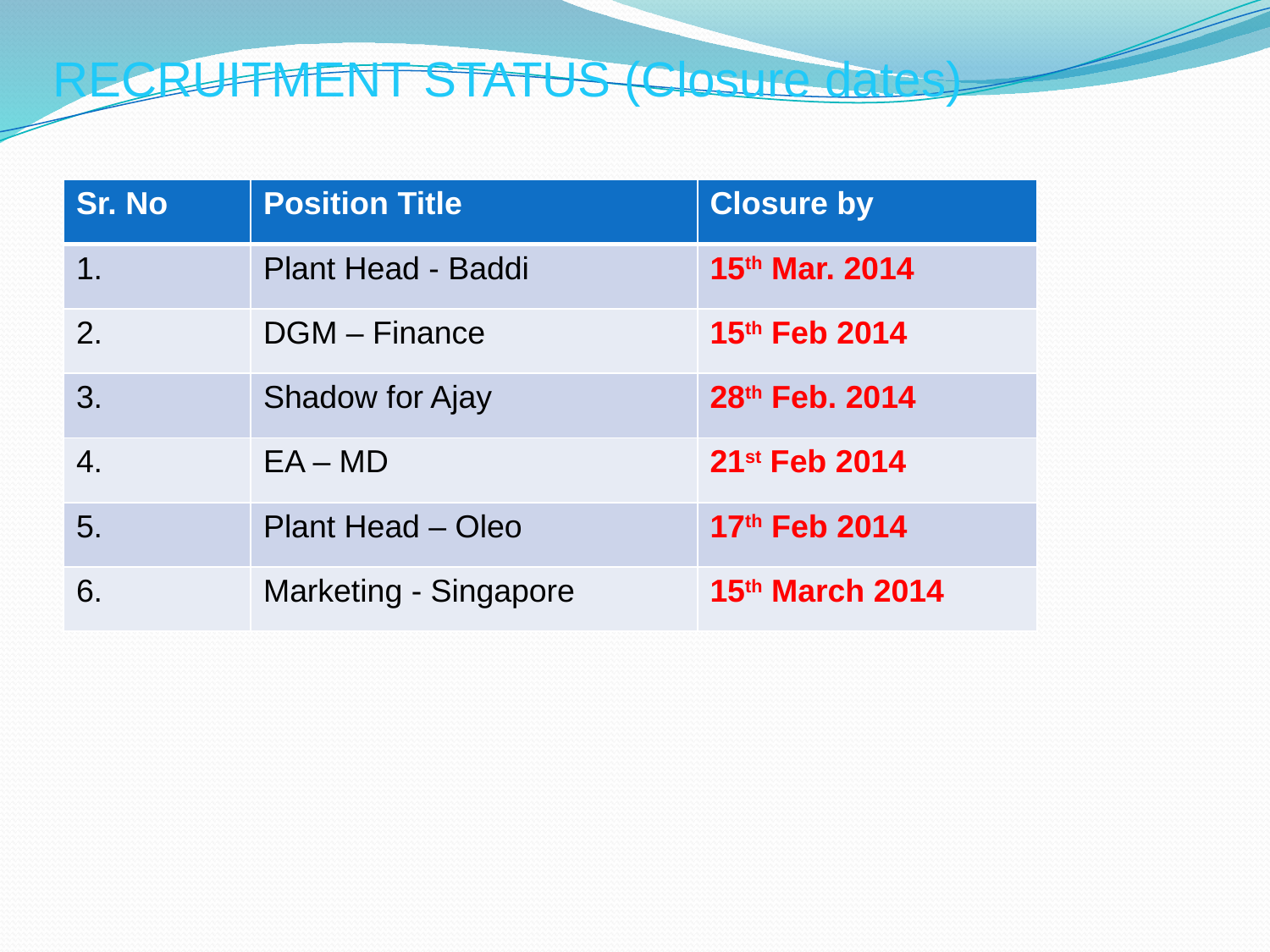

# RECRUITMENT STATUS (Closure dates)
| Sr. No | Position Title | Closure by |
| --- | --- | --- |
| 1. | Plant Head - Baddi | 15th Mar. 2014 |
| 2. | DGM – Finance | 15th Feb 2014 |
| 3. | Shadow for Ajay | 28th Feb. 2014 |
| 4. | EA – MD | 21st Feb 2014 |
| 5. | Plant Head – Oleo | 17th Feb 2014 |
| 6. | Marketing - Singapore | 15th March 2014 |